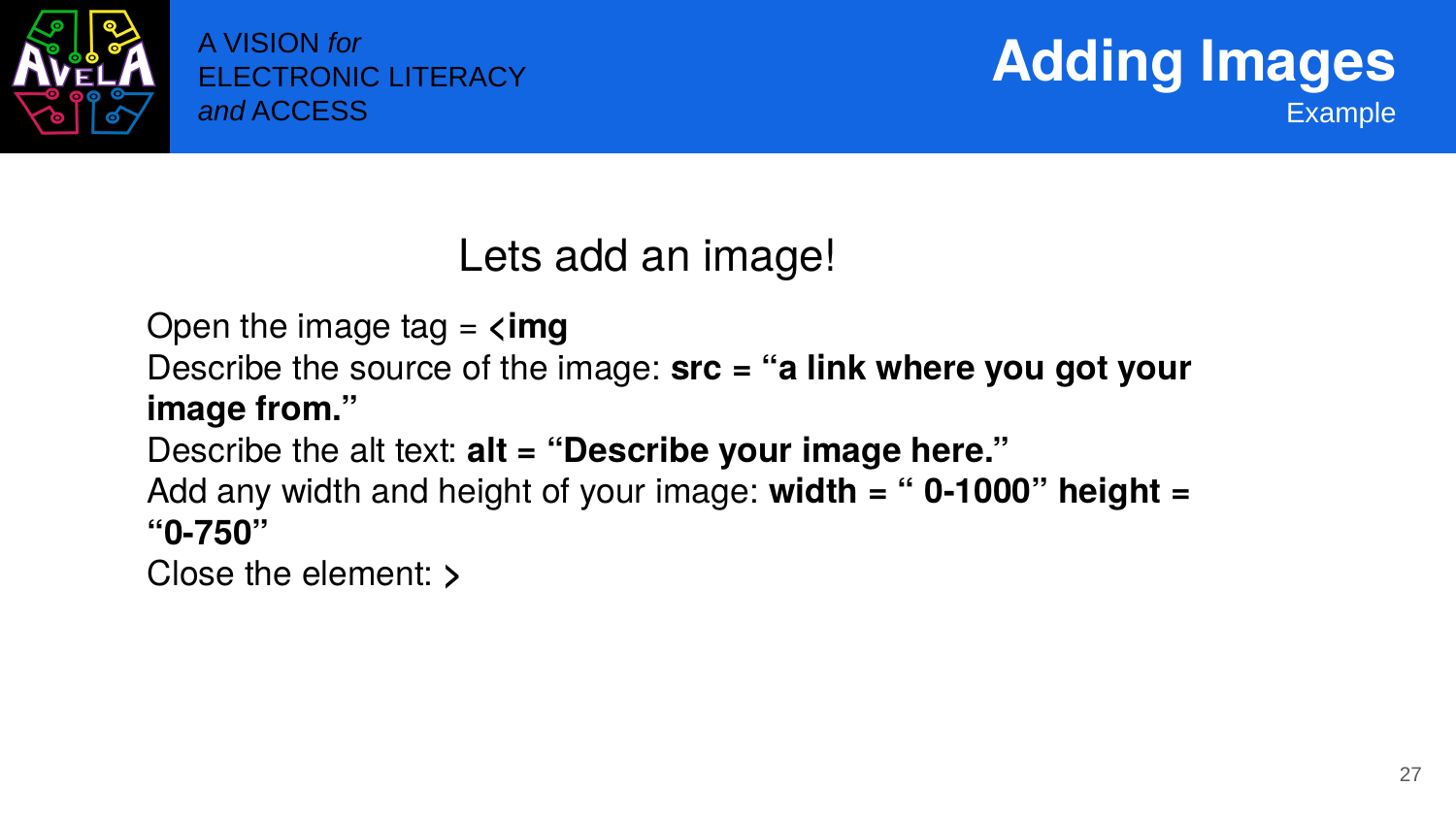

# Adding Images
Example
Lets add an image!
Open the image tag = <img
Describe the source of the image: src = “a link where you got your image from.”
Describe the alt text: alt = “Describe your image here.”
Add any width and height of your image: width = “ 0-1000” height = “0-750”
Close the element: >

27